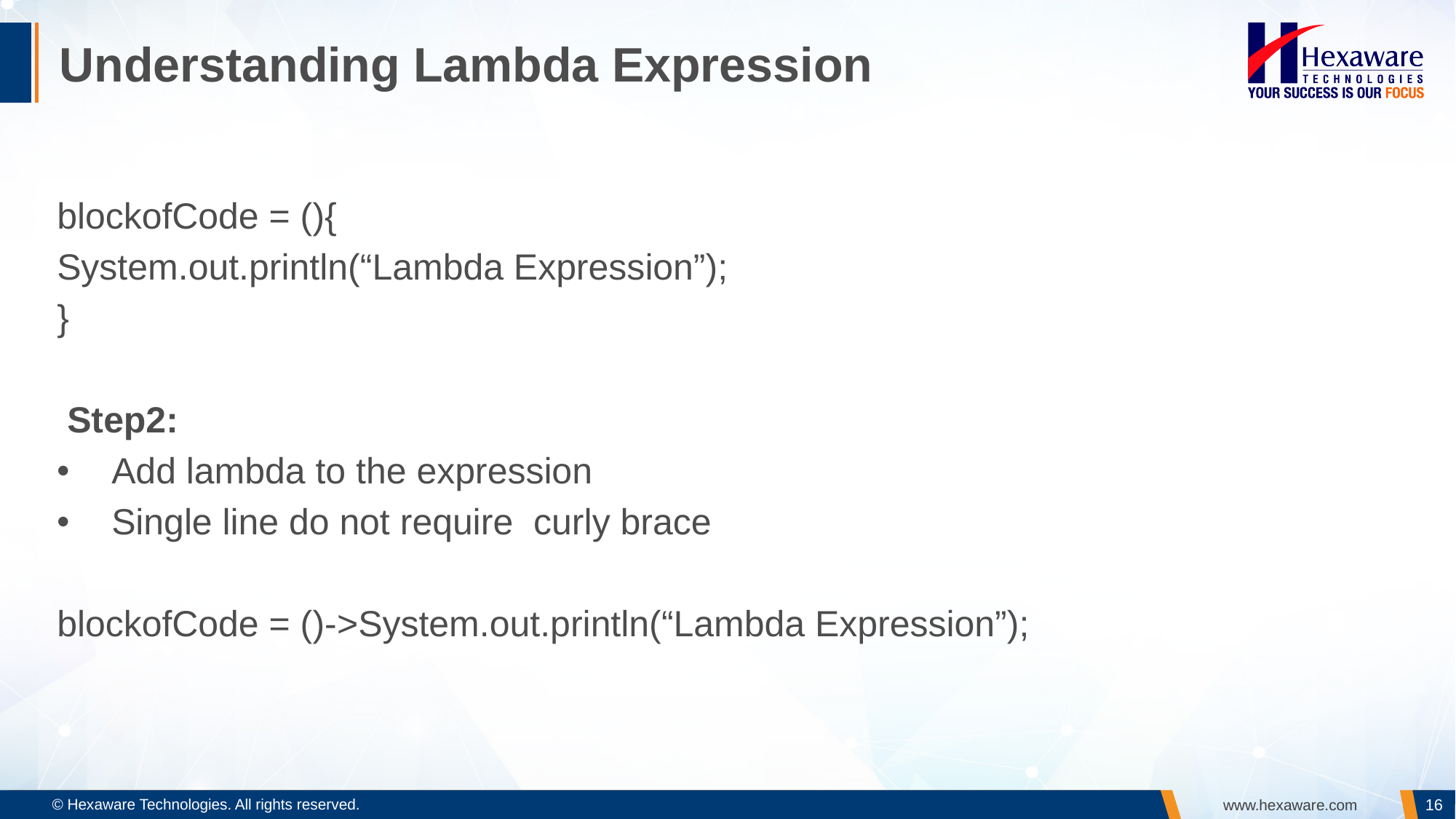

# Understanding Lambda Expression
blockofCode = (){
System.out.println(“Lambda Expression”);
}

 Step2:
Add lambda to the expression
Single line do not require  curly brace

blockofCode = ()->System.out.println(“Lambda Expression”);